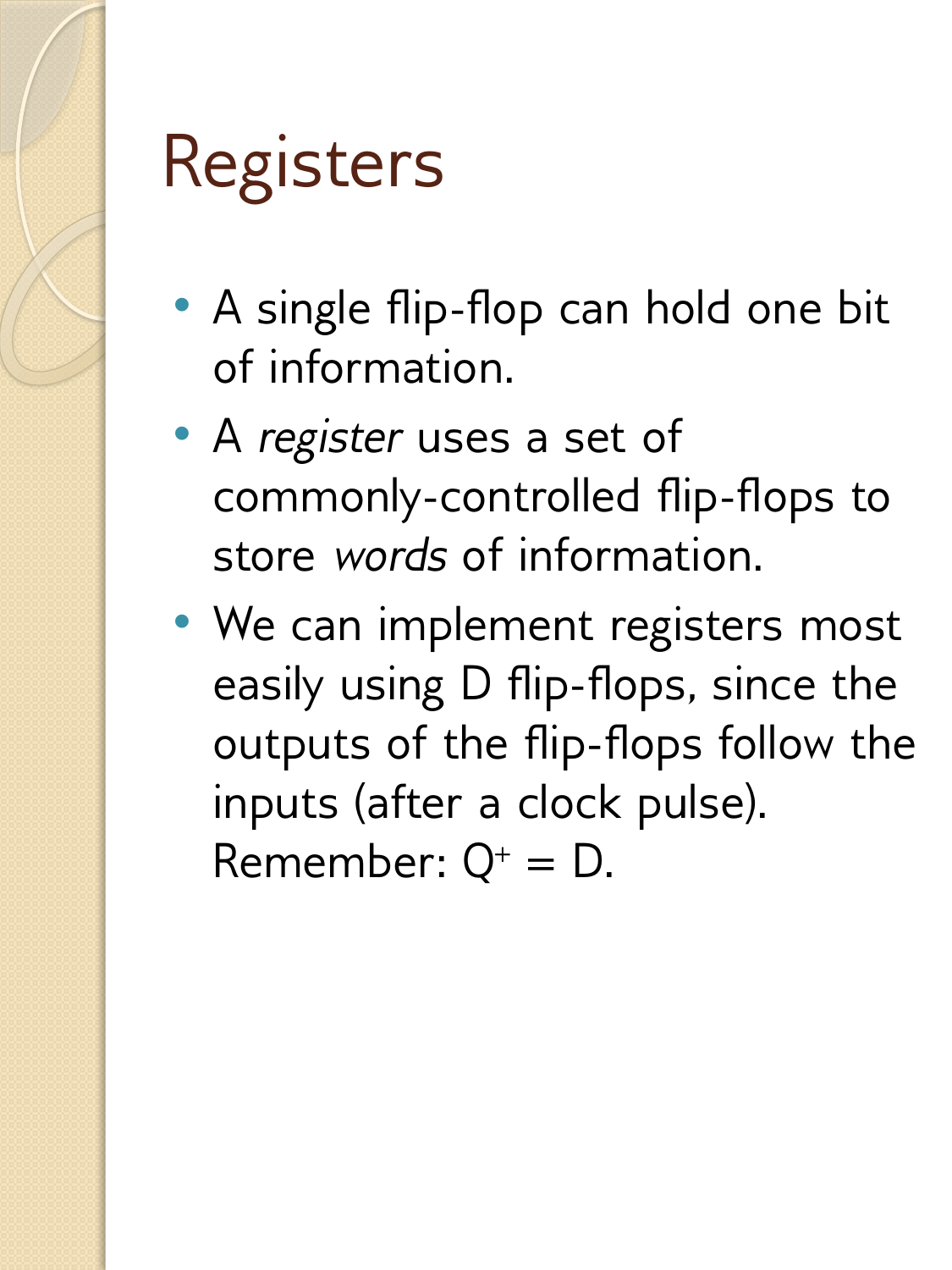

# Registers
A single flip-flop can hold one bit of information.
A register uses a set of commonly-controlled flip-flops to store words of information.
We can implement registers most easily using D flip-flops, since the outputs of the flip-flops follow the inputs (after a clock pulse). Remember: Q+ = D.